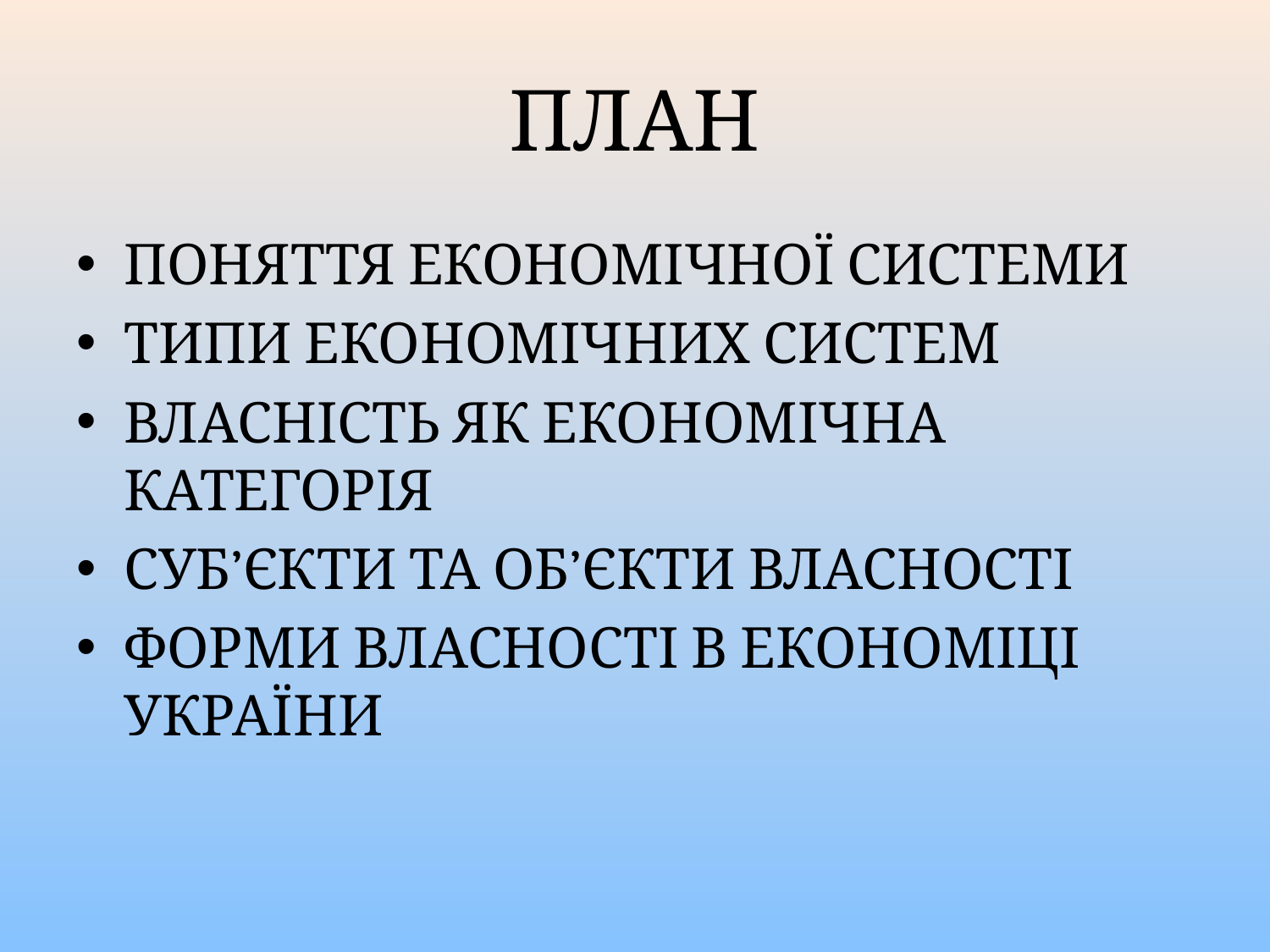

# ПЛАН
ПОНЯТТЯ ЕКОНОМІЧНОЇ СИСТЕМИ
ТИПИ ЕКОНОМІЧНИХ СИСТЕМ
ВЛАСНІСТЬ ЯК ЕКОНОМІЧНА КАТЕГОРІЯ
СУБ’ЄКТИ ТА ОБ’ЄКТИ ВЛАСНОСТІ
ФОРМИ ВЛАСНОСТІ В ЕКОНОМІЦІ УКРАЇНИ